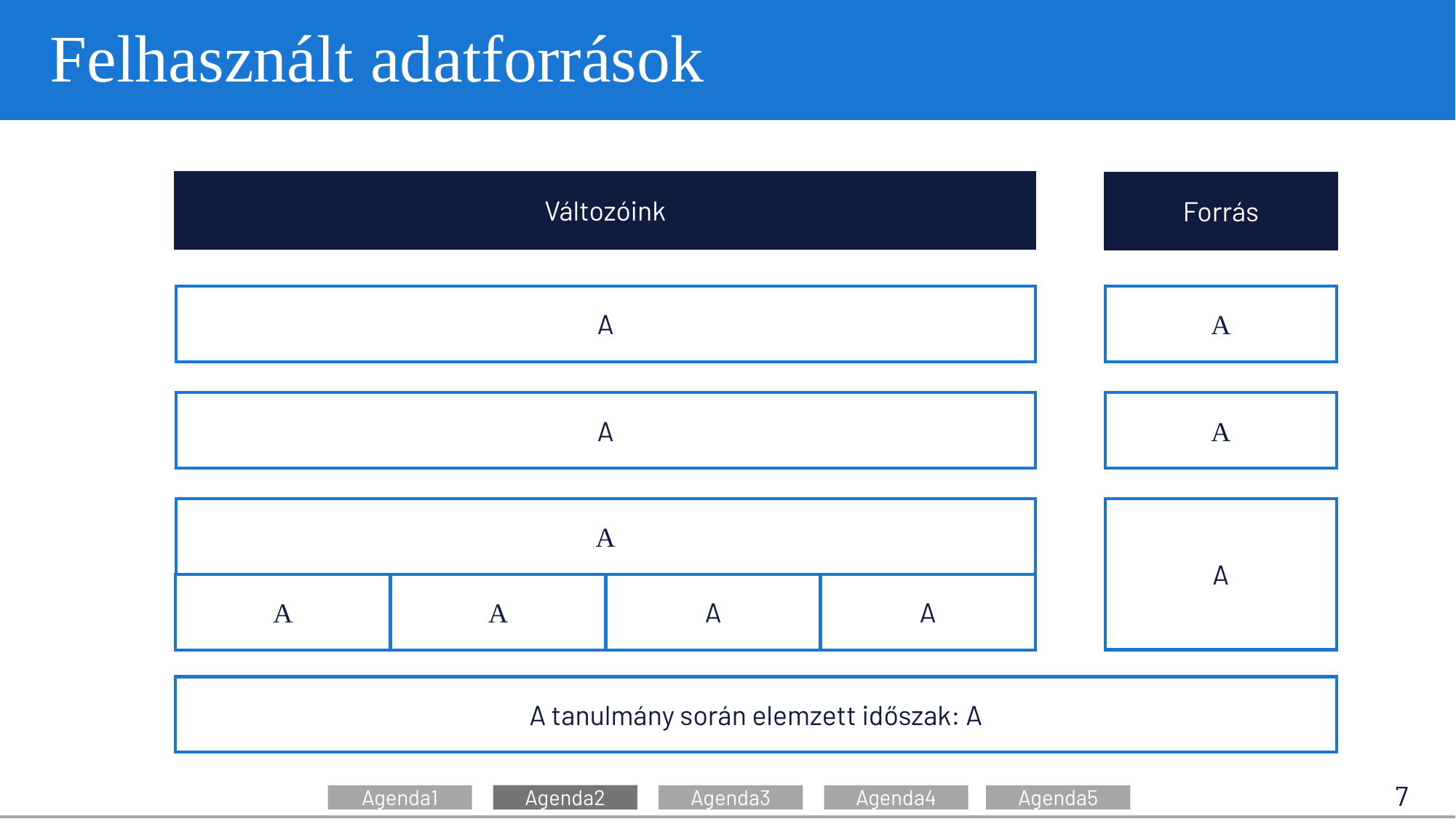

# Felhasznált adatforrások
Változóink
Forrás
A
A
A
A
A
A
A
A
A
A
A tanulmány során elemzett időszak: A
7
Agenda2